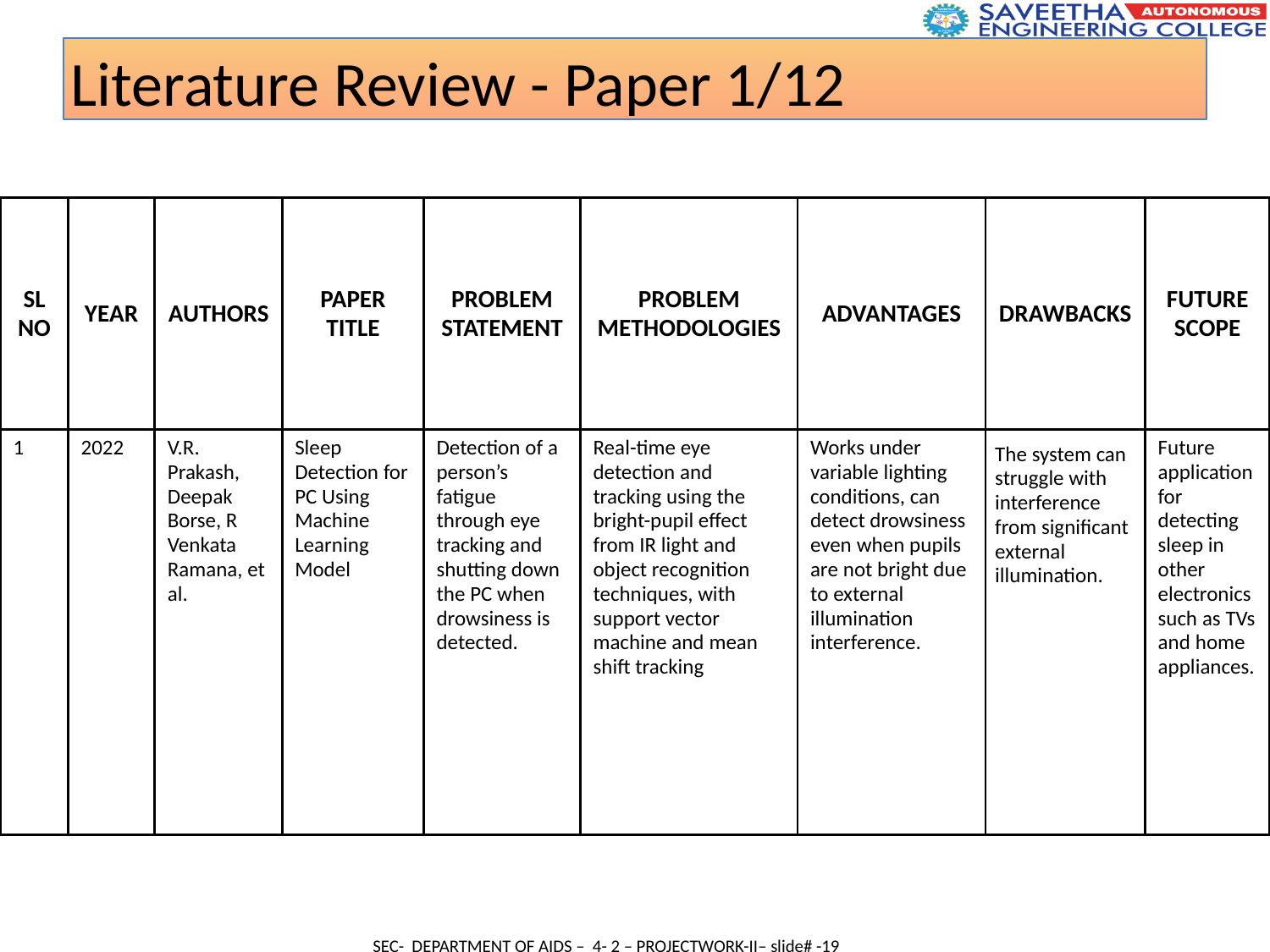

Literature Review - Paper 1/12

| SL NO | YEAR | AUTHORS | PAPER TITLE | PROBLEM STATEMENT | PROBLEM METHODOLOGIES | ADVANTAGES | DRAWBACKS | FUTURE SCOPE |
| --- | --- | --- | --- | --- | --- | --- | --- | --- |
| 1 | 2022 | V.R. Prakash, Deepak Borse, R Venkata Ramana, et al. | Sleep Detection for PC Using Machine Learning Model | Detection of a person’s fatigue through eye tracking and shutting down the PC when drowsiness is detected. | Real-time eye detection and tracking using the bright-pupil effect from IR light and object recognition techniques, with support vector machine and mean shift tracking | Works under variable lighting conditions, can detect drowsiness even when pupils are not bright due to external illumination interference. | The system can struggle with interference from significant external illumination. | Future application for detecting sleep in other electronics such as TVs and home appliances. |